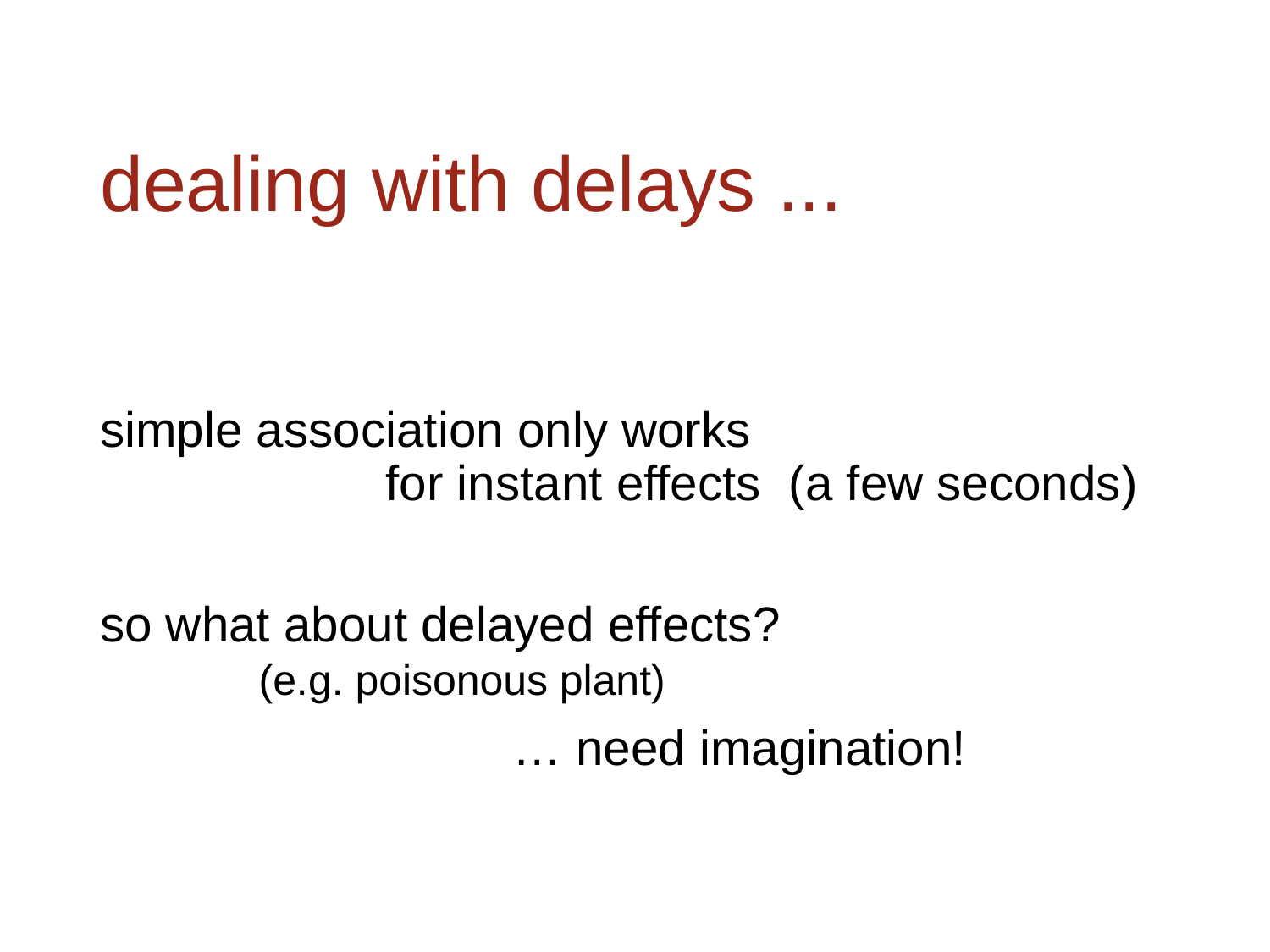

# dealing with delays ...

simple association only works
		for instant effects  (a few seconds)

so what about delayed effects?
	(e.g. poisonous plant)
				… need imagination!